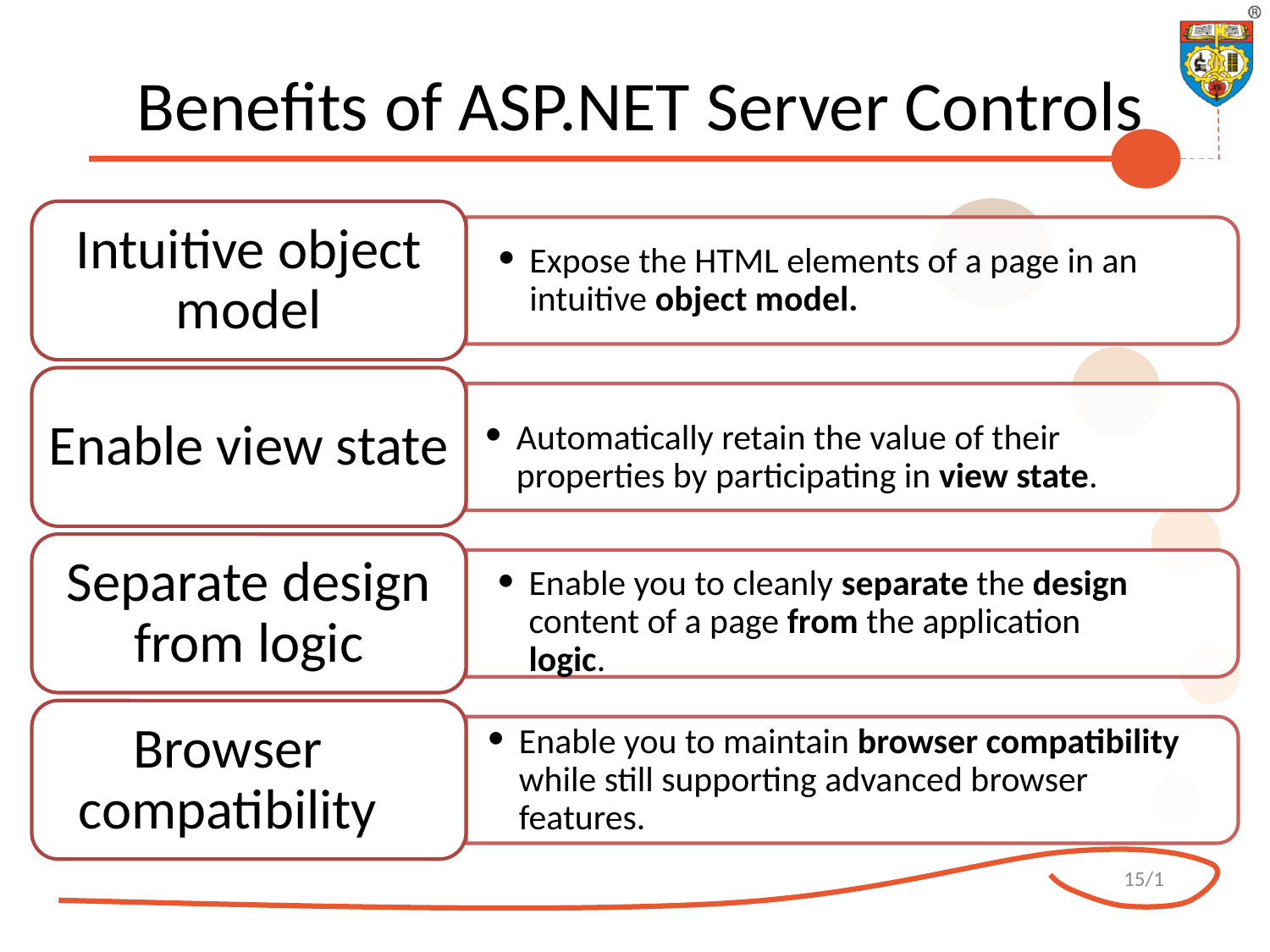

# Benefits of ASP.NET Server Controls

Intuitive object model
Expose the HTML elements of a page in an intuitive object model.

Automatically retain the value of their properties by participating in view state.

Enable view state

Separate design from logic
Enable you to cleanly separate the design content of a page from the application logic.

Browser compatibility
Enable you to maintain browser compatibility while still supporting advanced browser features.